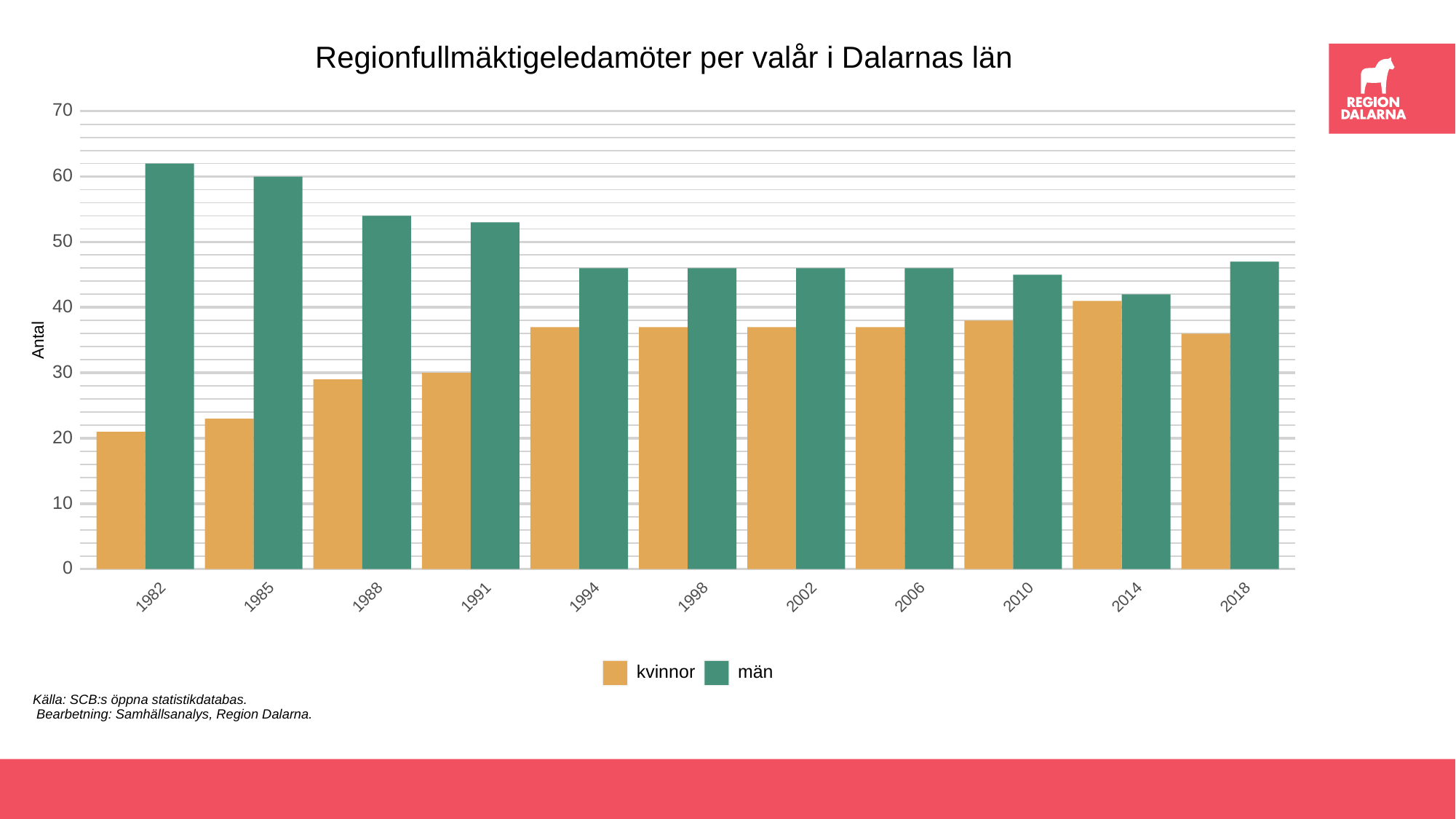

Regionfullmäktigeledamöter per valår i Dalarnas län

70

60

50

40

Antal

30

20

10

 0

1982
1985
1988
1991
1994
1998
2002
2006
2010
2014
2018

män
kvinnor
Källa: SCB:s öppna statistikdatabas.
 Bearbetning: Samhällsanalys, Region Dalarna.